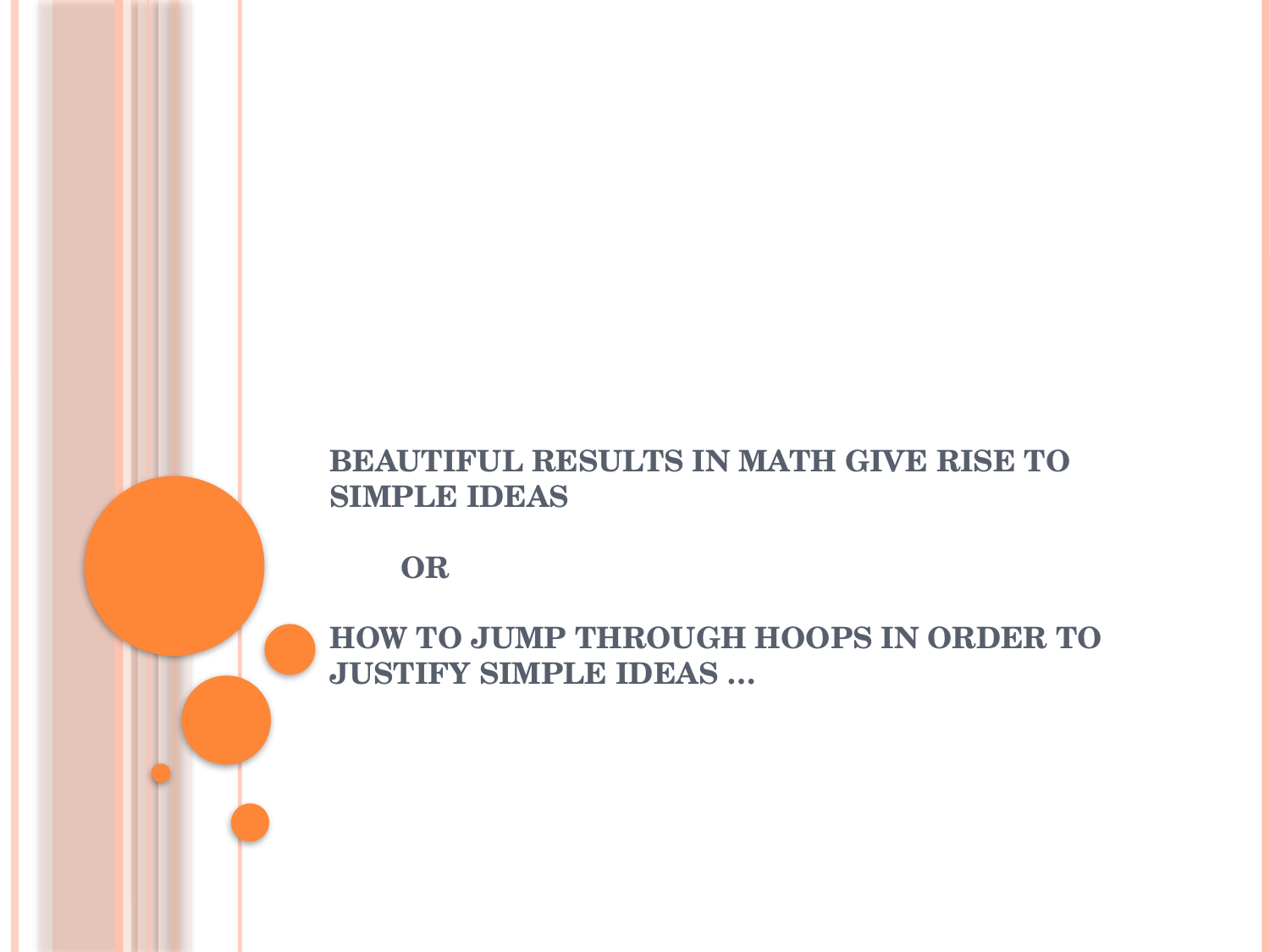

# Beautiful results in math give rise to simple ideas or How to jump through hoops in order to justify simple ideas …